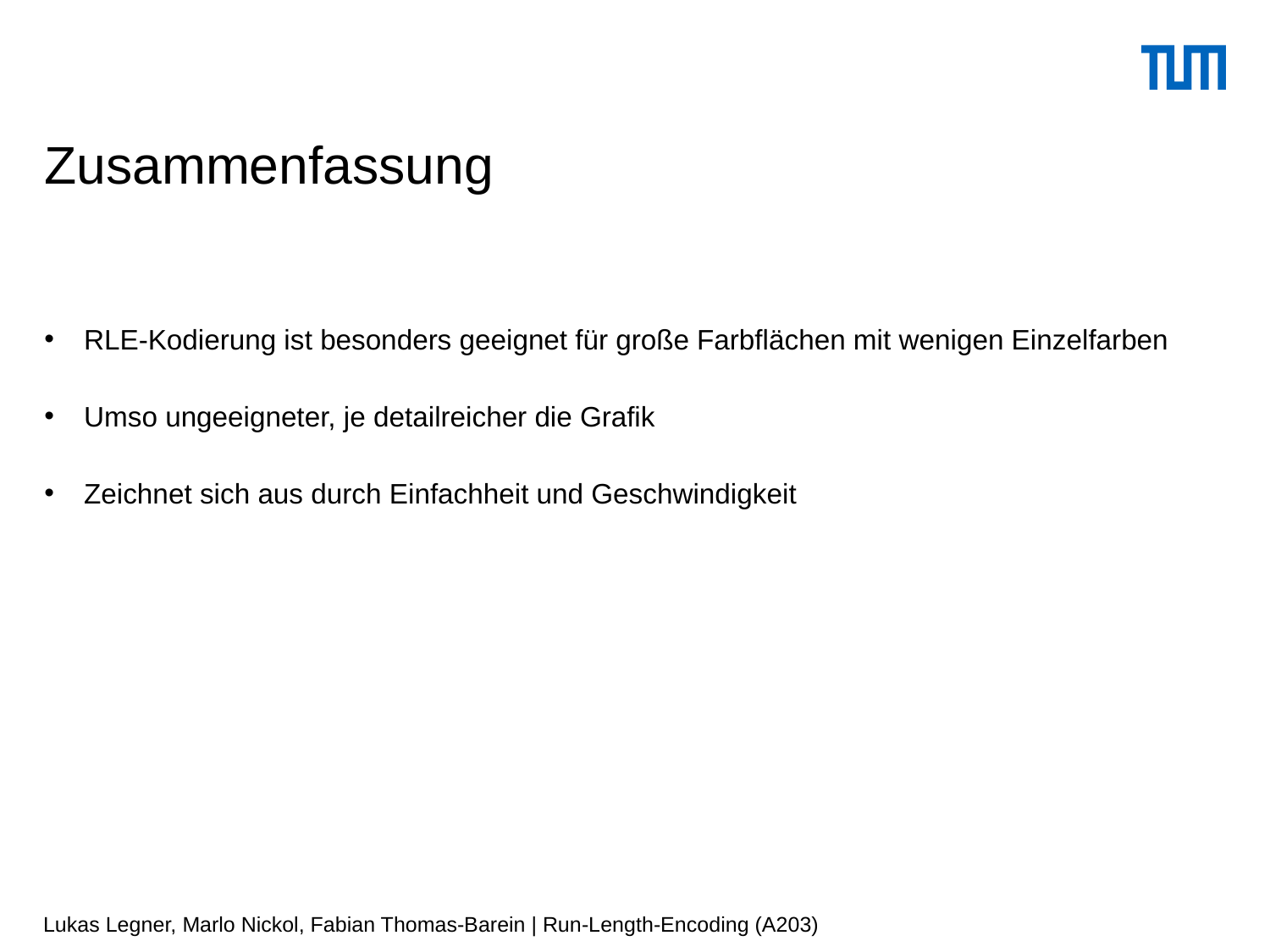

# Zusammenfassung

RLE-Kodierung ist besonders geeignet für große Farbflächen mit wenigen Einzelfarben

Umso ungeeigneter, je detailreicher die Grafik

Zeichnet sich aus durch Einfachheit und Geschwindigkeit
Lukas Legner, Marlo Nickol, Fabian Thomas-Barein | Run-Length-Encoding (A203)